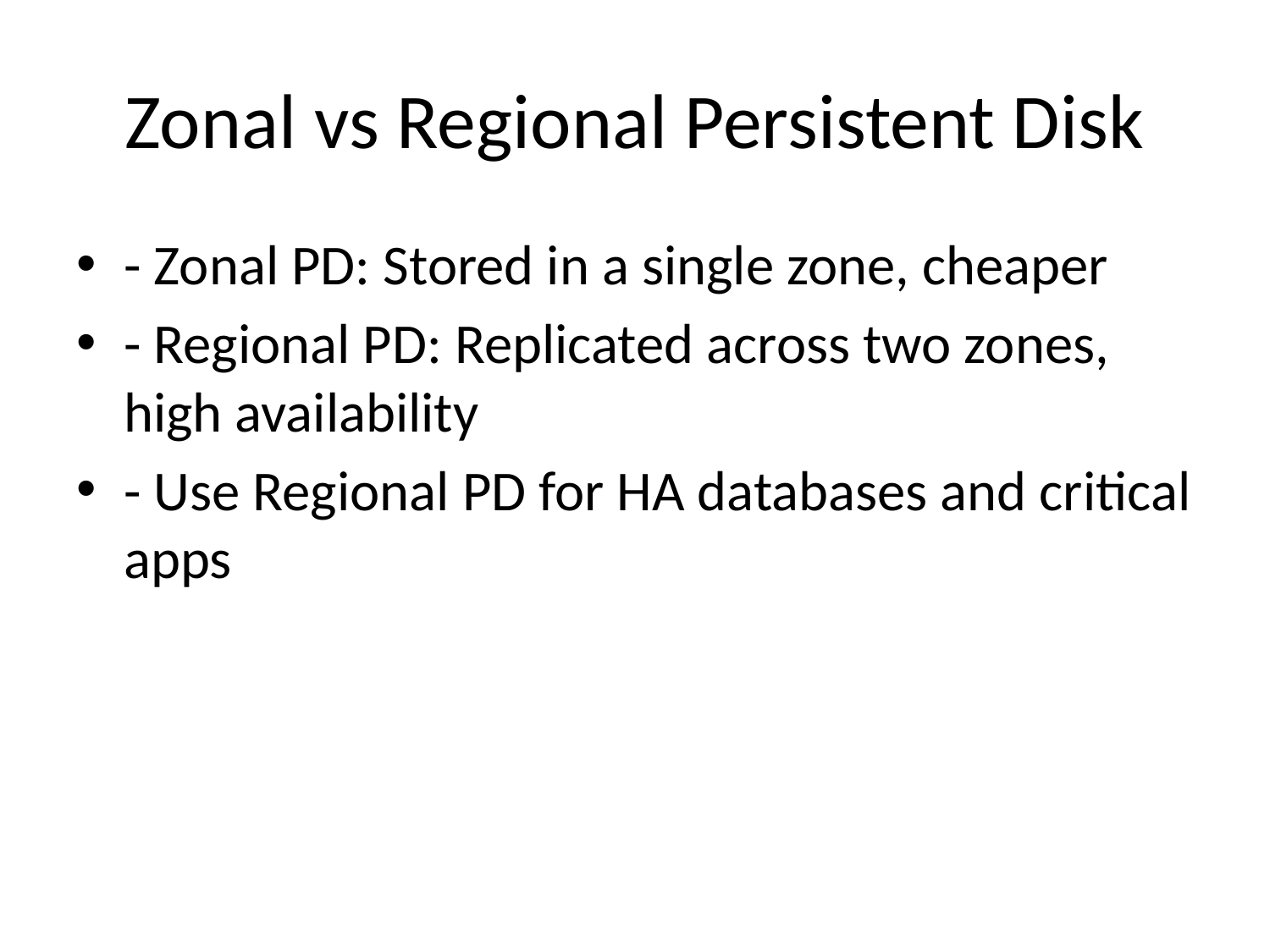

# Zonal vs Regional Persistent Disk
- Zonal PD: Stored in a single zone, cheaper
- Regional PD: Replicated across two zones, high availability
- Use Regional PD for HA databases and critical apps